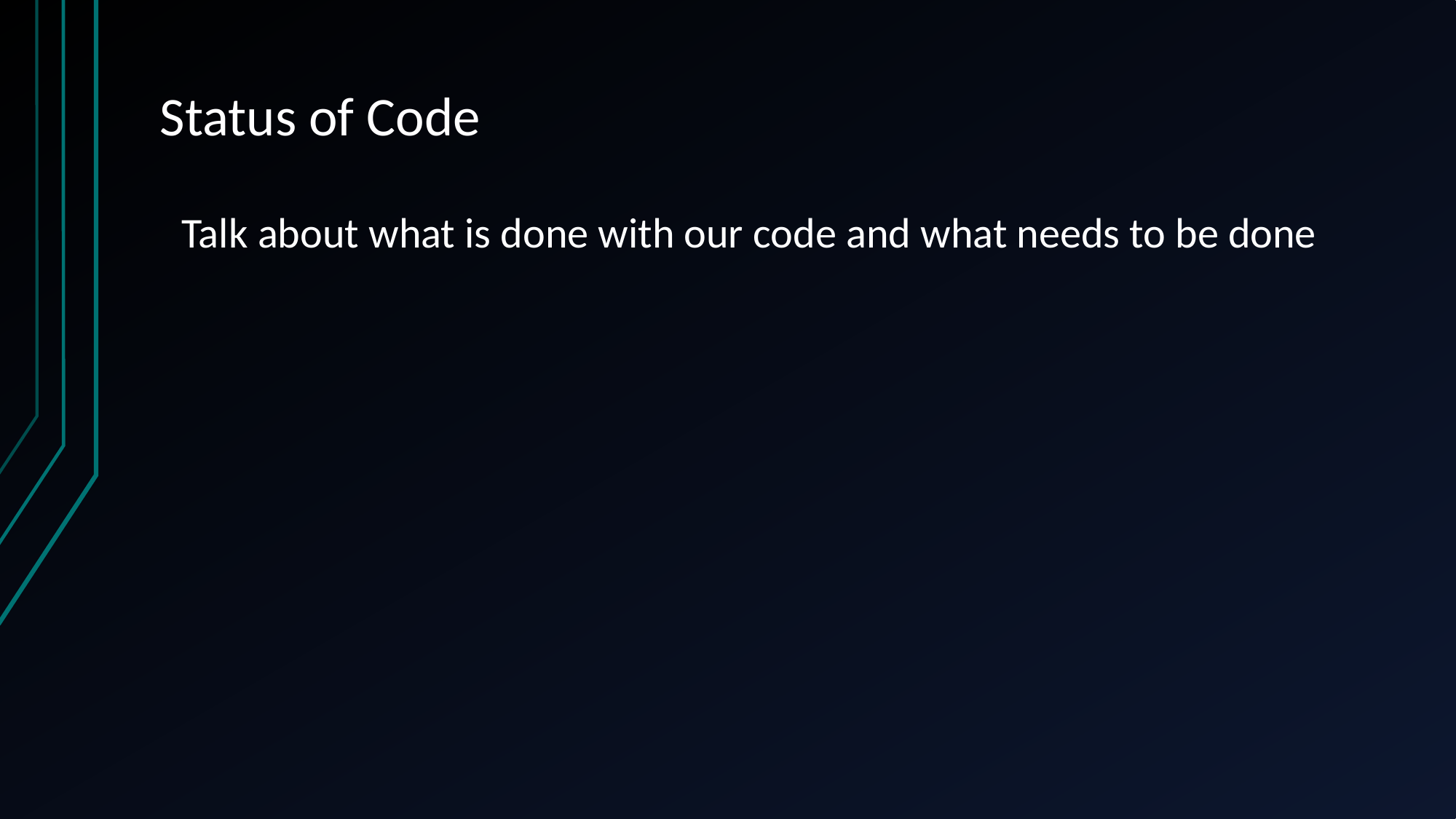

# Status of Code
Talk about what is done with our code and what needs to be done